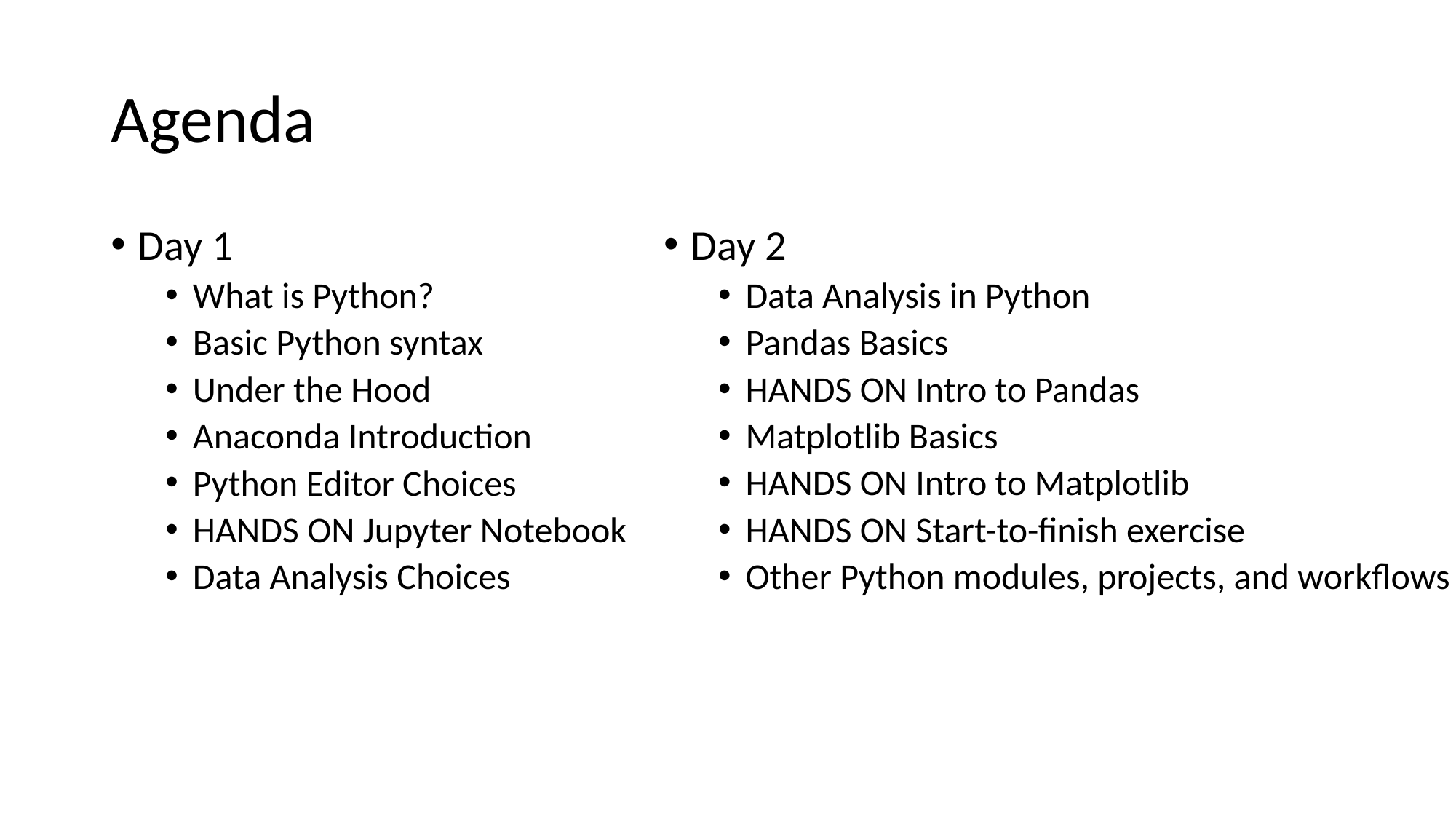

# Agenda
Day 1
What is Python?
Basic Python syntax
Under the Hood
Anaconda Introduction
Python Editor Choices
HANDS ON Jupyter Notebook
Data Analysis Choices

Day 2
Data Analysis in Python
Pandas Basics
HANDS ON Intro to Pandas
Matplotlib Basics
HANDS ON Intro to Matplotlib
HANDS ON Start-to-finish exercise
Other Python modules, projects, and workflows